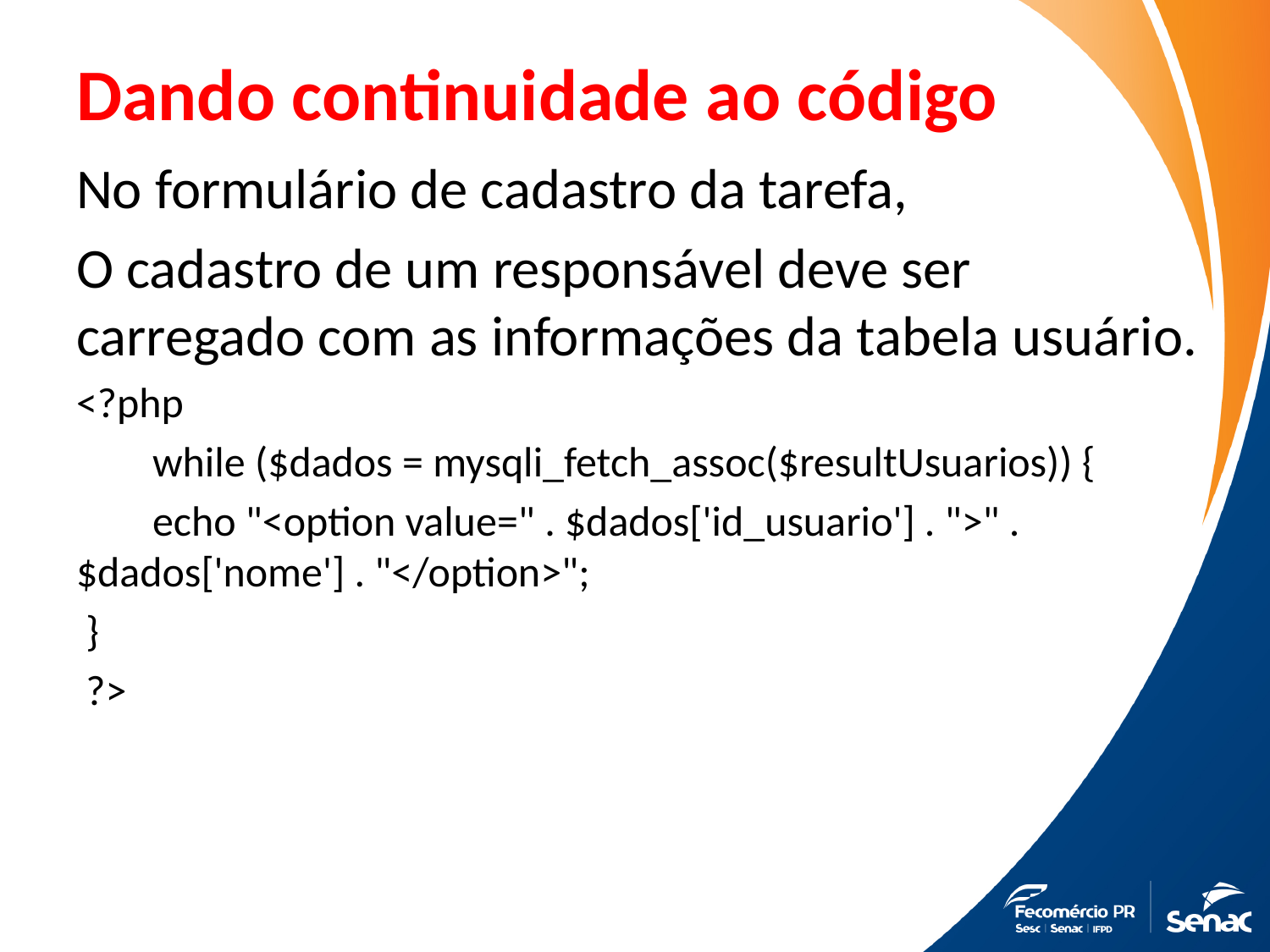

# Dando continuidade ao código
No formulário de cadastro da tarefa,
O cadastro de um responsável deve ser carregado com as informações da tabela usuário.
<?php
        while ($dados = mysqli_fetch_assoc($resultUsuarios)) {
        echo "<option value=" . $dados['id_usuario'] . ">" . $dados['nome'] . "</option>";
 }
 ?>